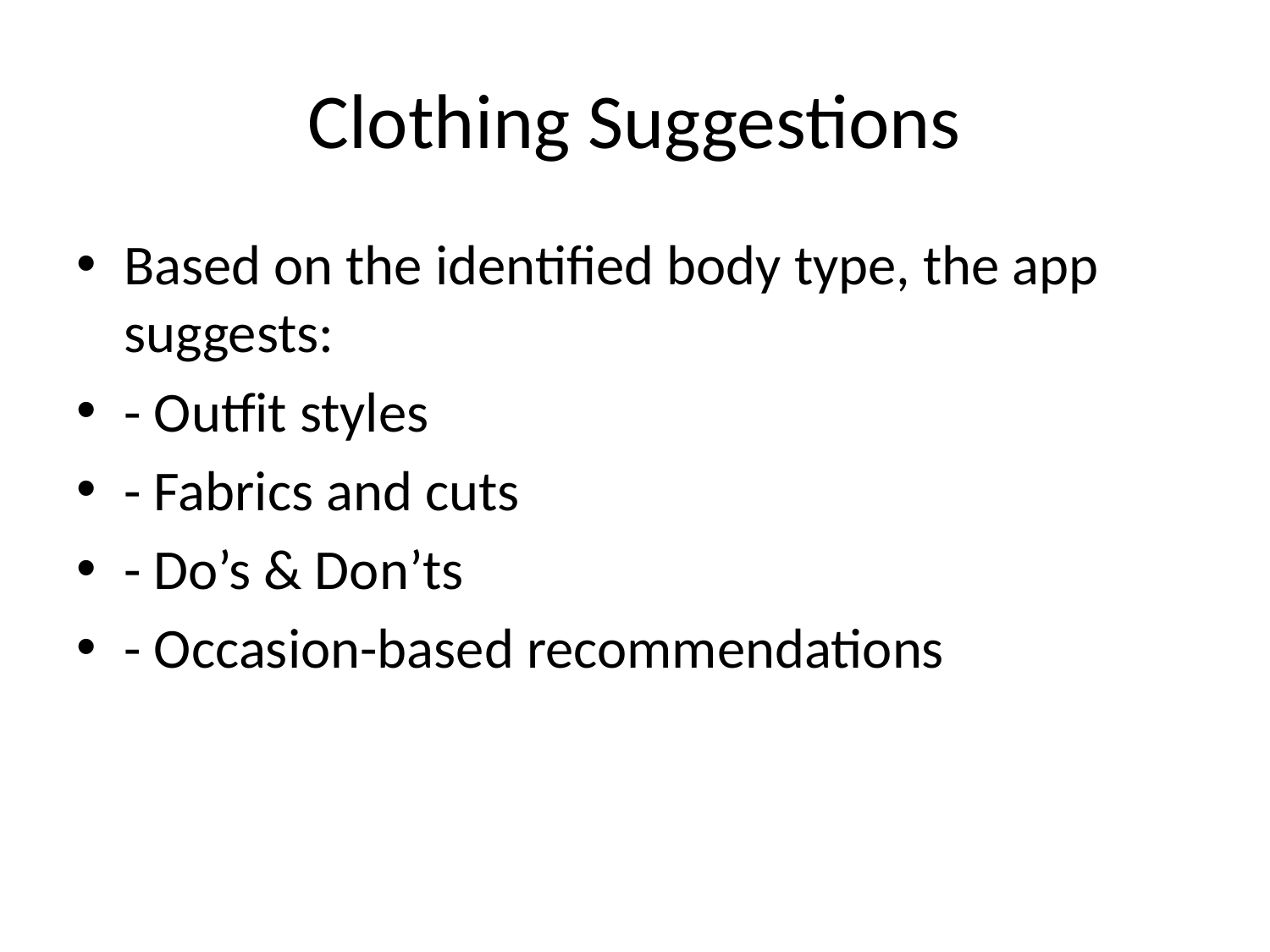

# Clothing Suggestions
Based on the identified body type, the app suggests:
- Outfit styles
- Fabrics and cuts
- Do’s & Don’ts
- Occasion-based recommendations